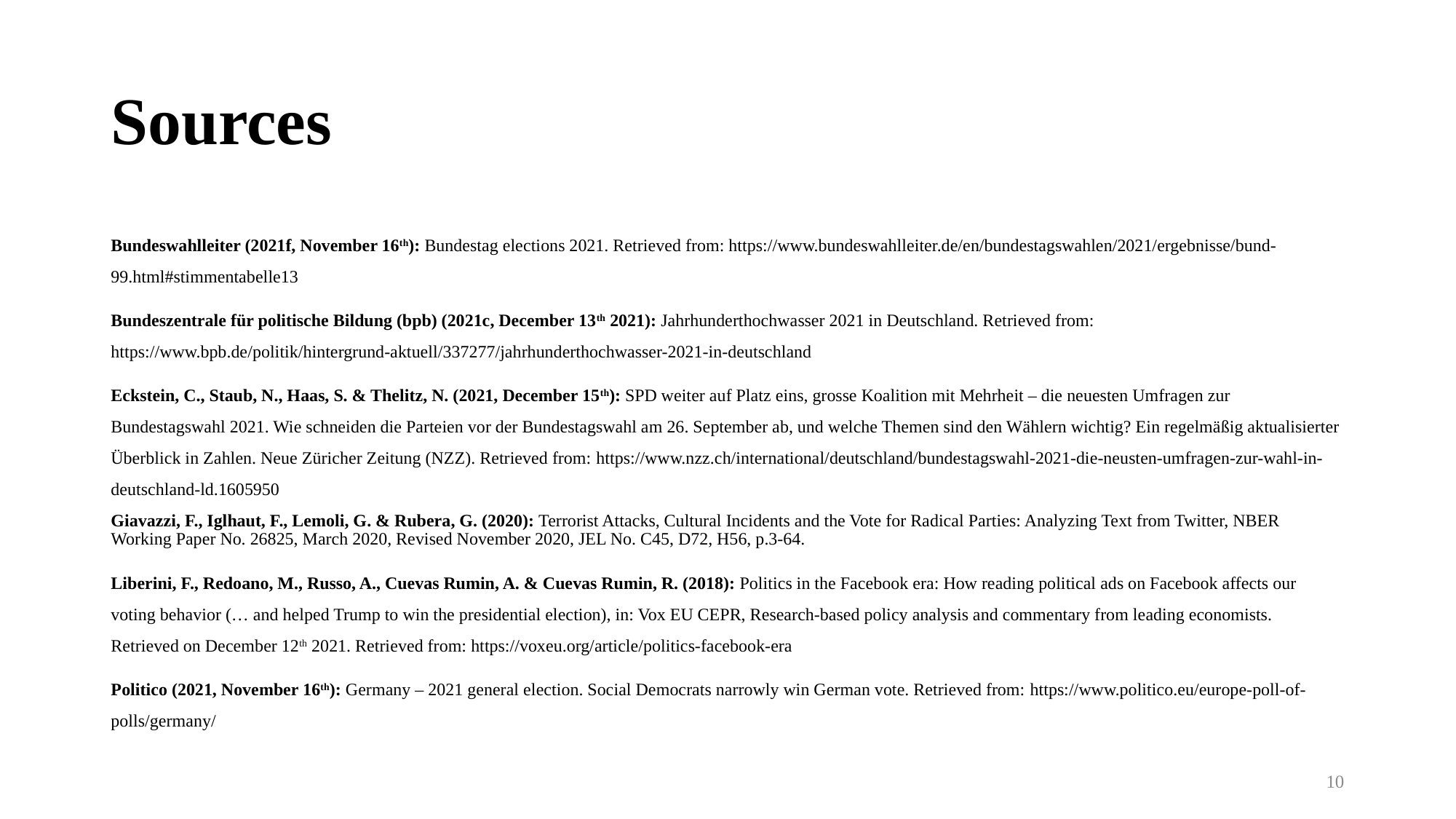

# Sources
Bundeswahlleiter (2021f, November 16th): Bundestag elections 2021. Retrieved from: https://www.bundeswahlleiter.de/en/bundestagswahlen/2021/ergebnisse/bund-99.html#stimmentabelle13
Bundeszentrale für politische Bildung (bpb) (2021c, December 13th 2021): Jahrhunderthochwasser 2021 in Deutschland. Retrieved from: https://www.bpb.de/politik/hintergrund-aktuell/337277/jahrhunderthochwasser-2021-in-deutschland
Eckstein, C., Staub, N., Haas, S. & Thelitz, N. (2021, December 15th): SPD weiter auf Platz eins, grosse Koalition mit Mehrheit – die neuesten Umfragen zur Bundestagswahl 2021. Wie schneiden die Parteien vor der Bundestagswahl am 26. September ab, und welche Themen sind den Wählern wichtig? Ein regelmäßig aktualisierter Überblick in Zahlen. Neue Züricher Zeitung (NZZ). Retrieved from: https://www.nzz.ch/international/deutschland/bundestagswahl-2021-die-neusten-umfragen-zur-wahl-in-deutschland-ld.1605950
Giavazzi, F., Iglhaut, F., Lemoli, G. & Rubera, G. (2020): Terrorist Attacks, Cultural Incidents and the Vote for Radical Parties: Analyzing Text from Twitter, NBER Working Paper No. 26825, March 2020, Revised November 2020, JEL No. C45, D72, H56, p.3-64.
Liberini, F., Redoano, M., Russo, A., Cuevas Rumin, A. & Cuevas Rumin, R. (2018): Politics in the Facebook era: How reading political ads on Facebook affects our voting behavior (… and helped Trump to win the presidential election), in: Vox EU CEPR, Research-based policy analysis and commentary from leading economists. Retrieved on December 12th 2021. Retrieved from: https://voxeu.org/article/politics-facebook-era
Politico (2021, November 16th): Germany – 2021 general election. Social Democrats narrowly win German vote. Retrieved from: https://www.politico.eu/europe-poll-of-polls/germany/

10